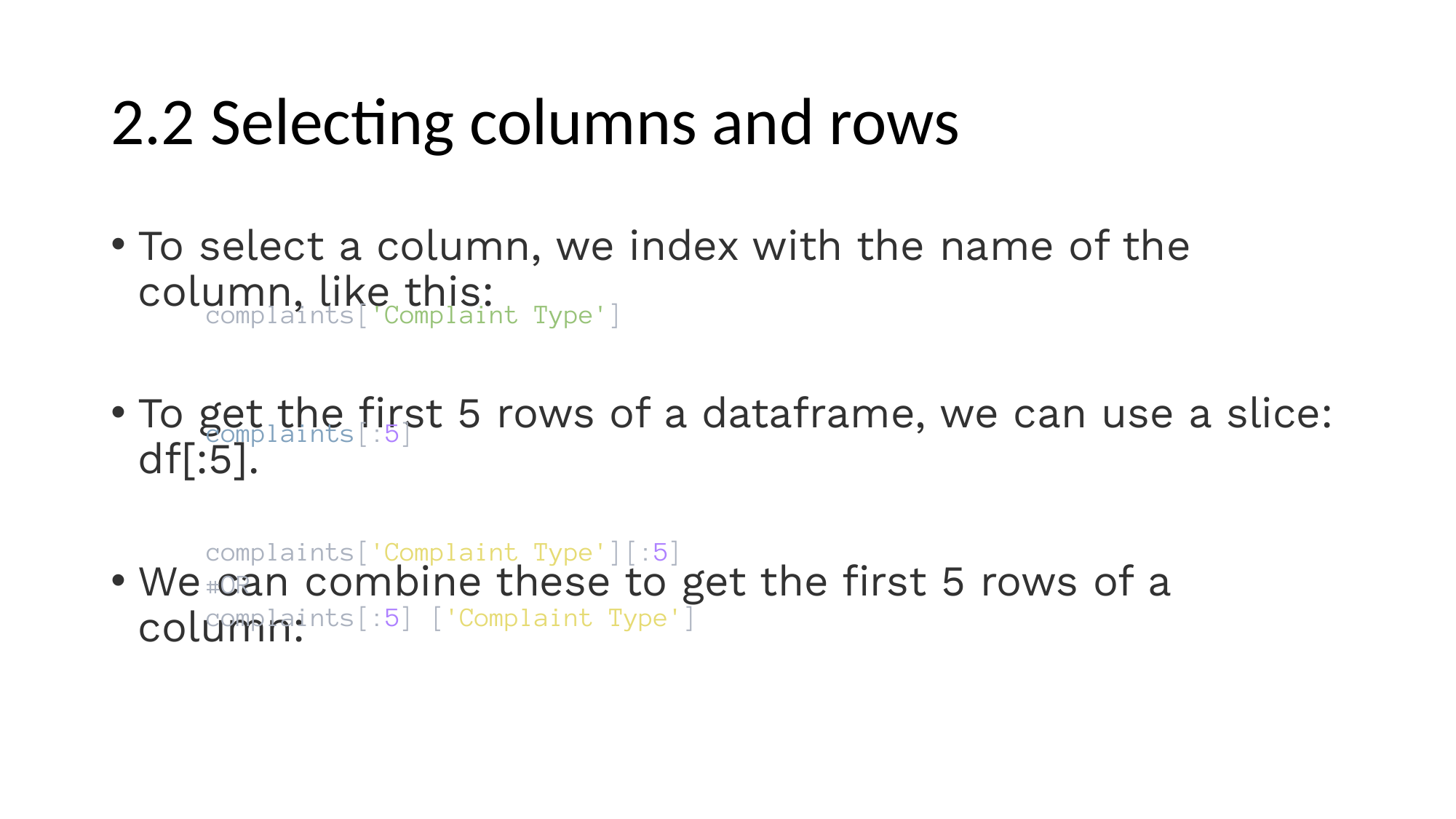

# 2.2 Selecting columns and rows
To select a column, we index with the name of the column, like this:

To get the first 5 rows of a dataframe, we can use a slice: df[:5].

We can combine these to get the first 5 rows of a column:
complaints['Complaint Type']
complaints[:5]
complaints['Complaint Type'][:5]
#OR
complaints[:5] ['Complaint Type']